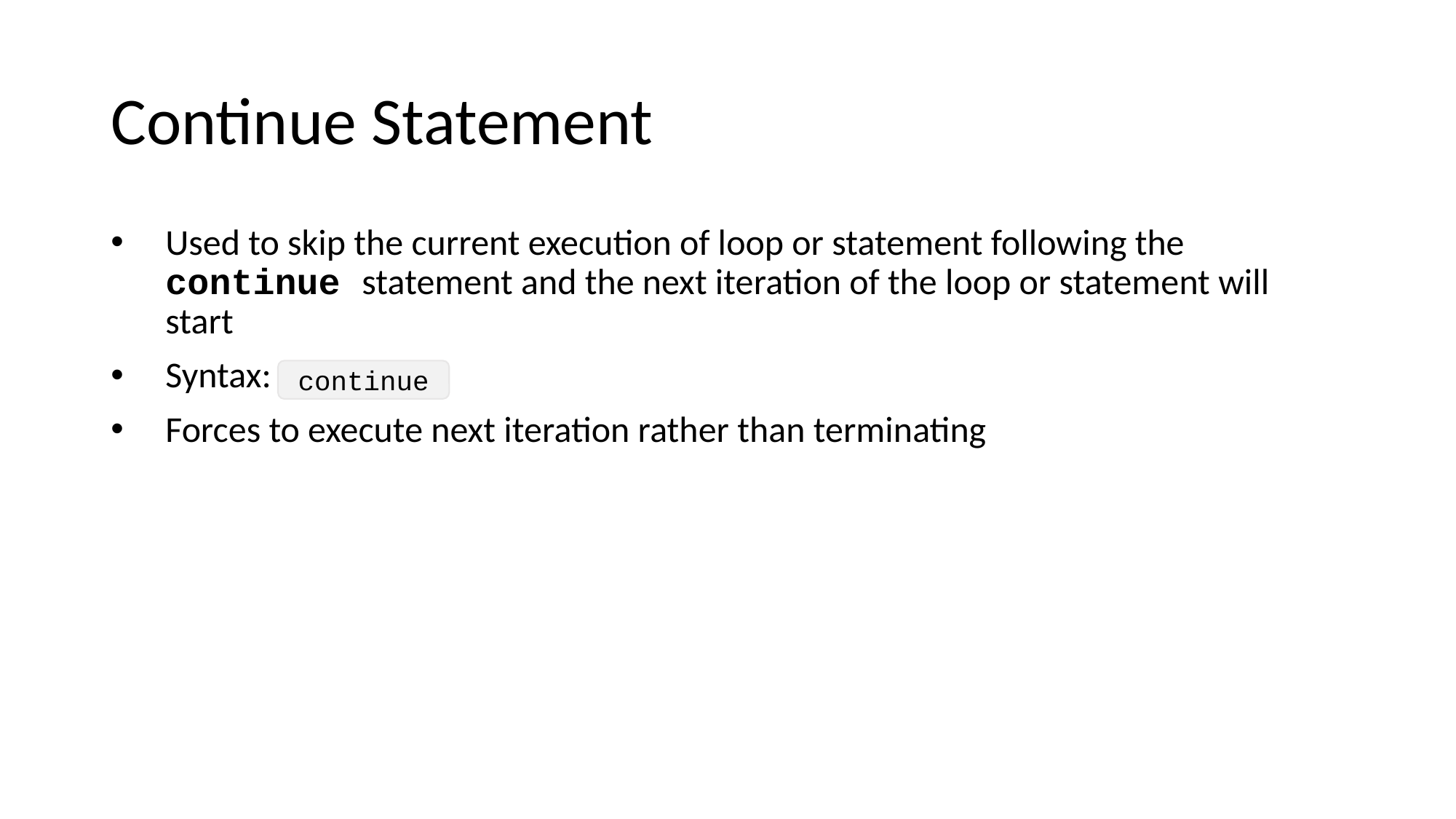

# Continue Statement
Used to skip the current execution of loop or statement following the continue statement and the next iteration of the loop or statement will start
Syntax:
Forces to execute next iteration rather than terminating

continue